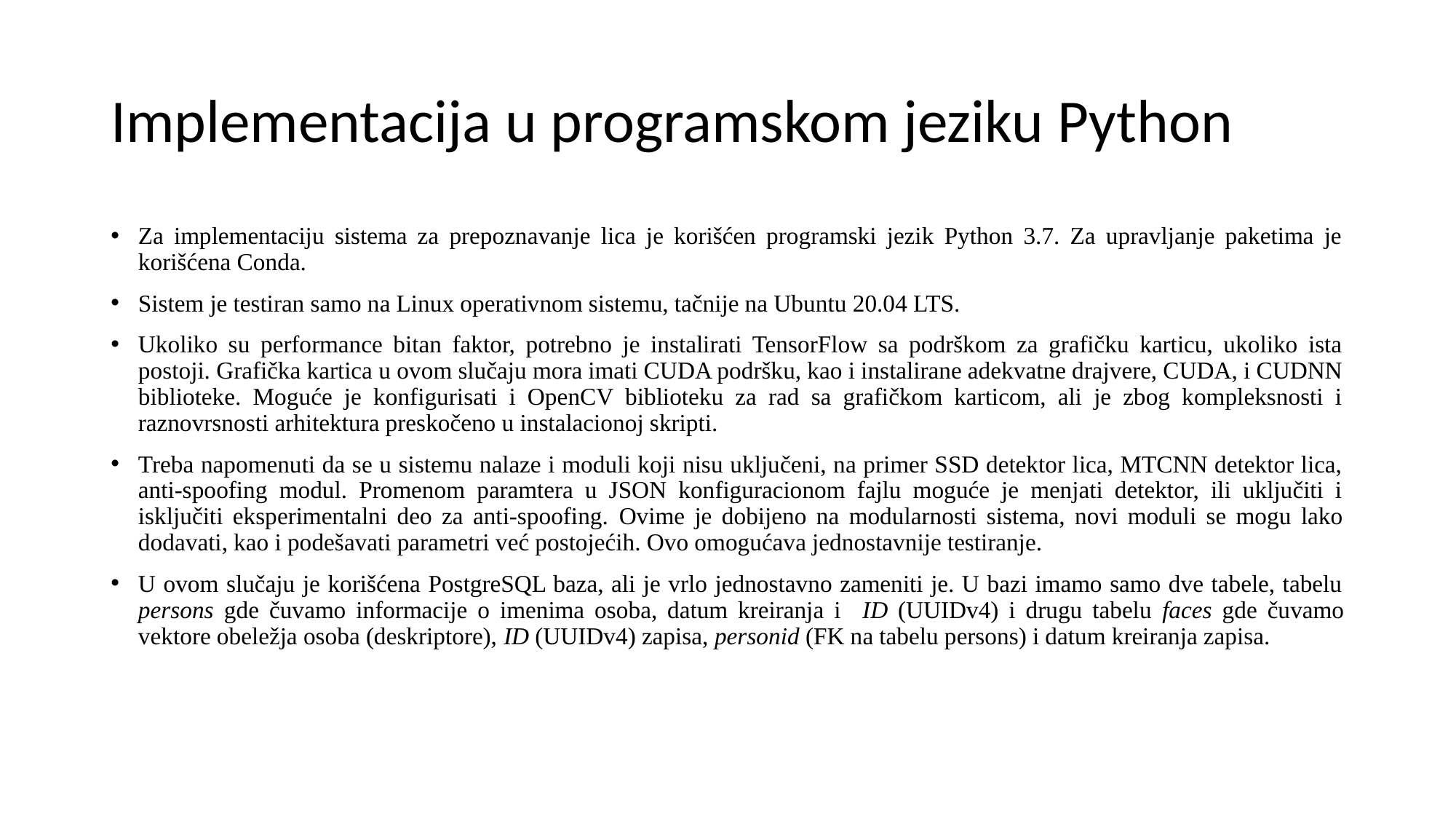

# Implementacija u programskom jeziku Python
Za implementaciju sistema za prepoznavanje lica je korišćen programski jezik Python 3.7. Za upravljanje paketima je korišćena Conda.
Sistem je testiran samo na Linux operativnom sistemu, tačnije na Ubuntu 20.04 LTS.
Ukoliko su performance bitan faktor, potrebno je instalirati TensorFlow sa podrškom za grafičku karticu, ukoliko ista postoji. Grafička kartica u ovom slučaju mora imati CUDA podršku, kao i instalirane adekvatne drajvere, CUDA, i CUDNN biblioteke. Moguće je konfigurisati i OpenCV biblioteku za rad sa grafičkom karticom, ali je zbog kompleksnosti i raznovrsnosti arhitektura preskočeno u instalacionoj skripti.
Treba napomenuti da se u sistemu nalaze i moduli koji nisu uključeni, na primer SSD detektor lica, MTCNN detektor lica, anti-spoofing modul. Promenom paramtera u JSON konfiguracionom fajlu moguće je menjati detektor, ili uključiti i isključiti eksperimentalni deo za anti-spoofing. Ovime je dobijeno na modularnosti sistema, novi moduli se mogu lako dodavati, kao i podešavati parametri već postojećih. Ovo omogućava jednostavnije testiranje.
U ovom slučaju je korišćena PostgreSQL baza, ali je vrlo jednostavno zameniti je. U bazi imamo samo dve tabele, tabelu persons gde čuvamo informacije o imenima osoba, datum kreiranja i  ID (UUIDv4) i drugu tabelu faces gde čuvamo vektore obeležja osoba (deskriptore), ID (UUIDv4) zapisa, personid (FK na tabelu persons) i datum kreiranja zapisa.